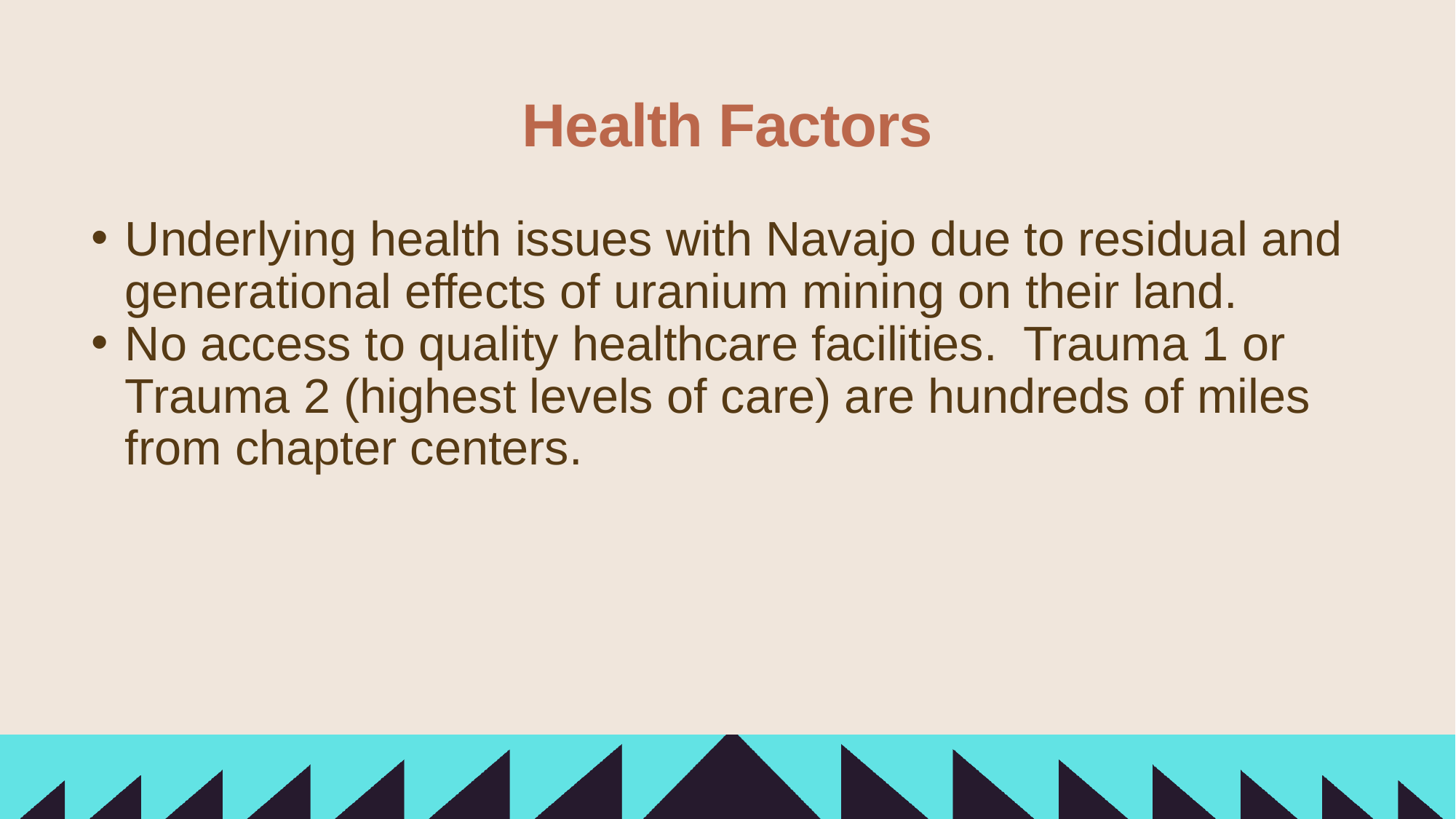

# Health Factors
Underlying health issues with Navajo due to residual and generational effects of uranium mining on their land.
No access to quality healthcare facilities.  Trauma 1 or Trauma 2 (highest levels of care) are hundreds of miles from chapter centers.